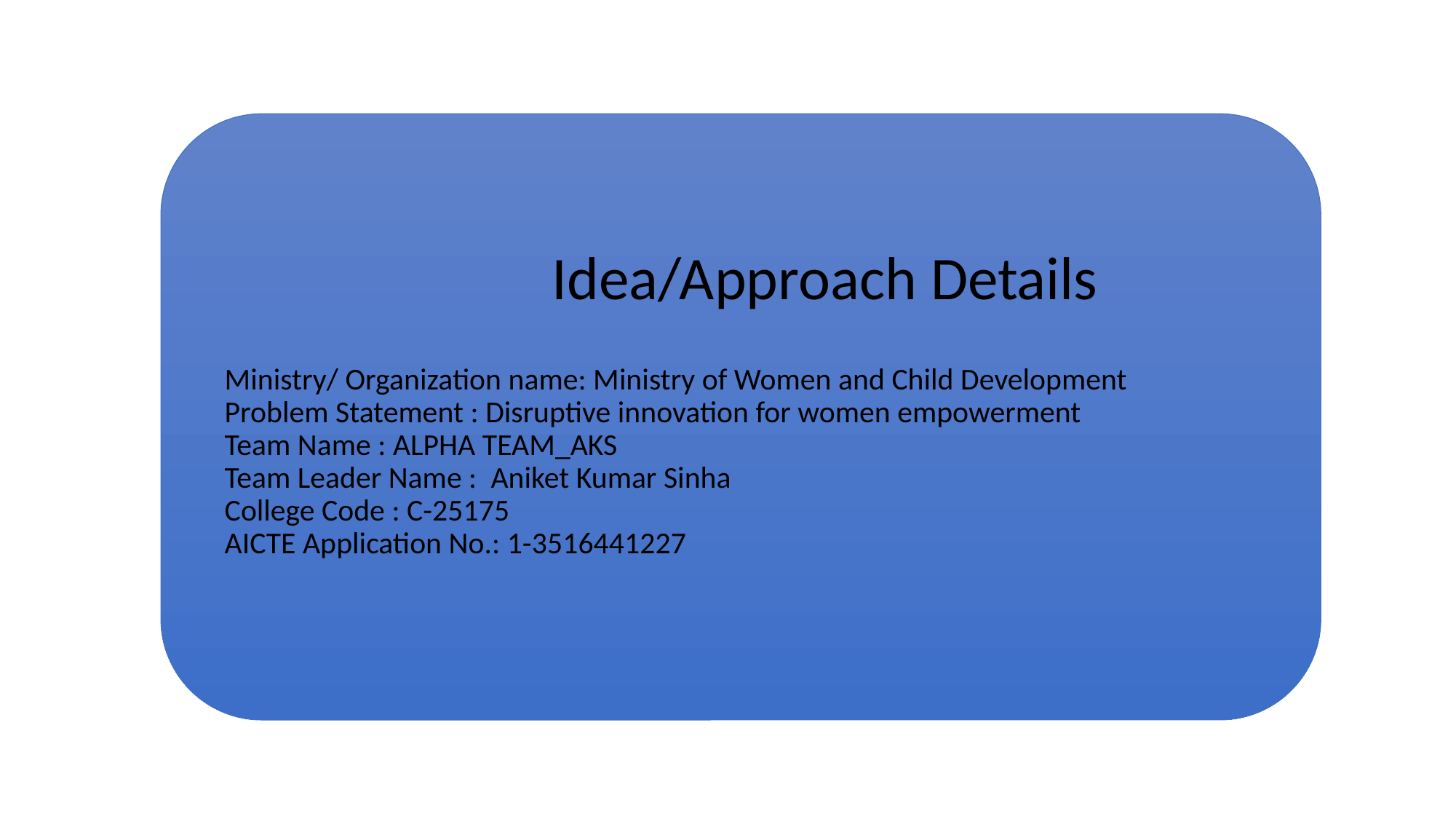

# Idea/Approach Details Ministry/ Organization name: Ministry of Women and Child Development Problem Statement : Disruptive innovation for women empowerment Team Name : ALPHA TEAM_AKS Team Leader Name :  Aniket Kumar Sinha College Code : C-25175 AICTE Application No.: 1-3516441227